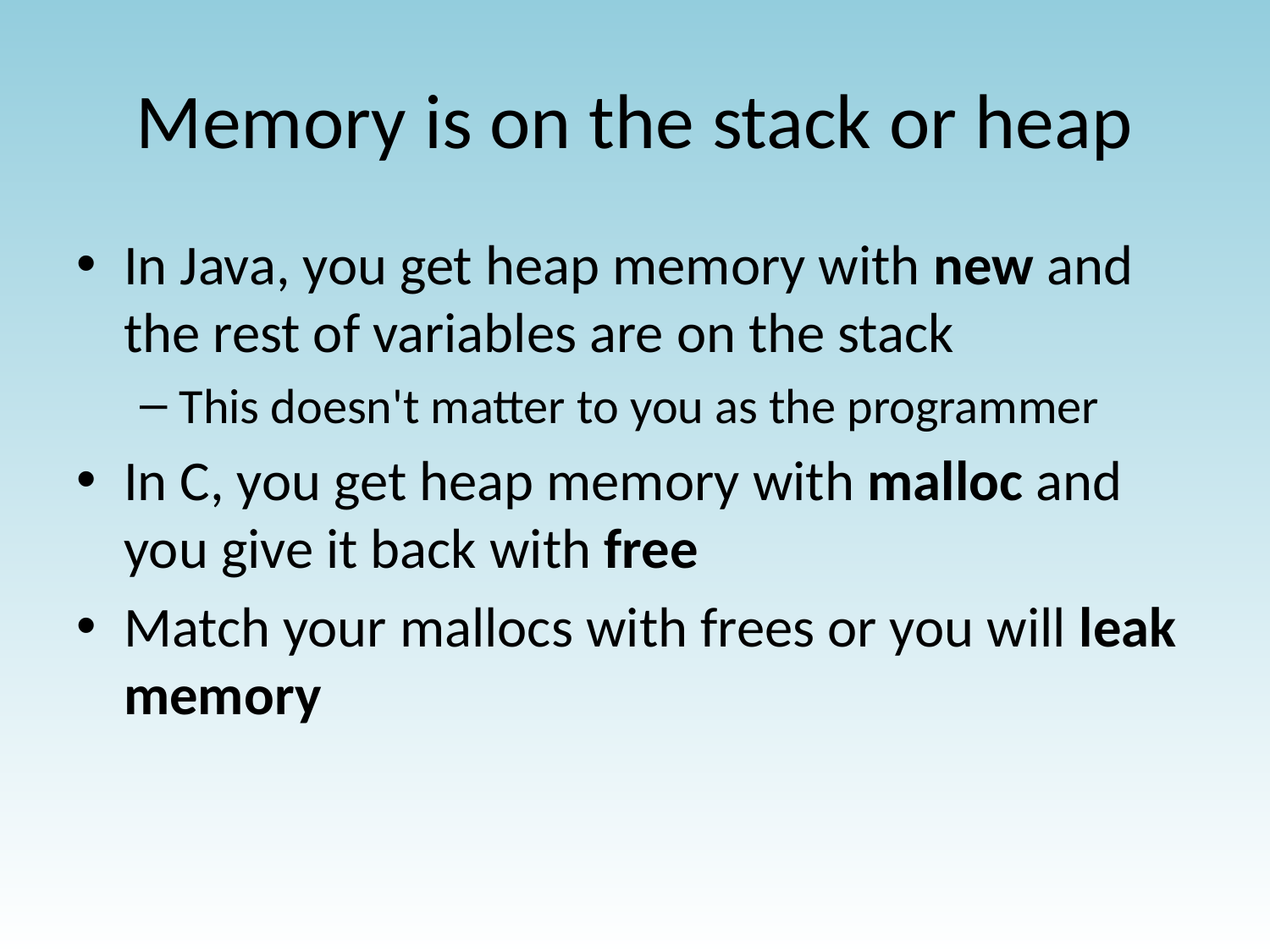

# Memory is on the stack or heap
In Java, you get heap memory with new and the rest of variables are on the stack
This doesn't matter to you as the programmer
In C, you get heap memory with malloc and you give it back with free
Match your mallocs with frees or you will leak memory